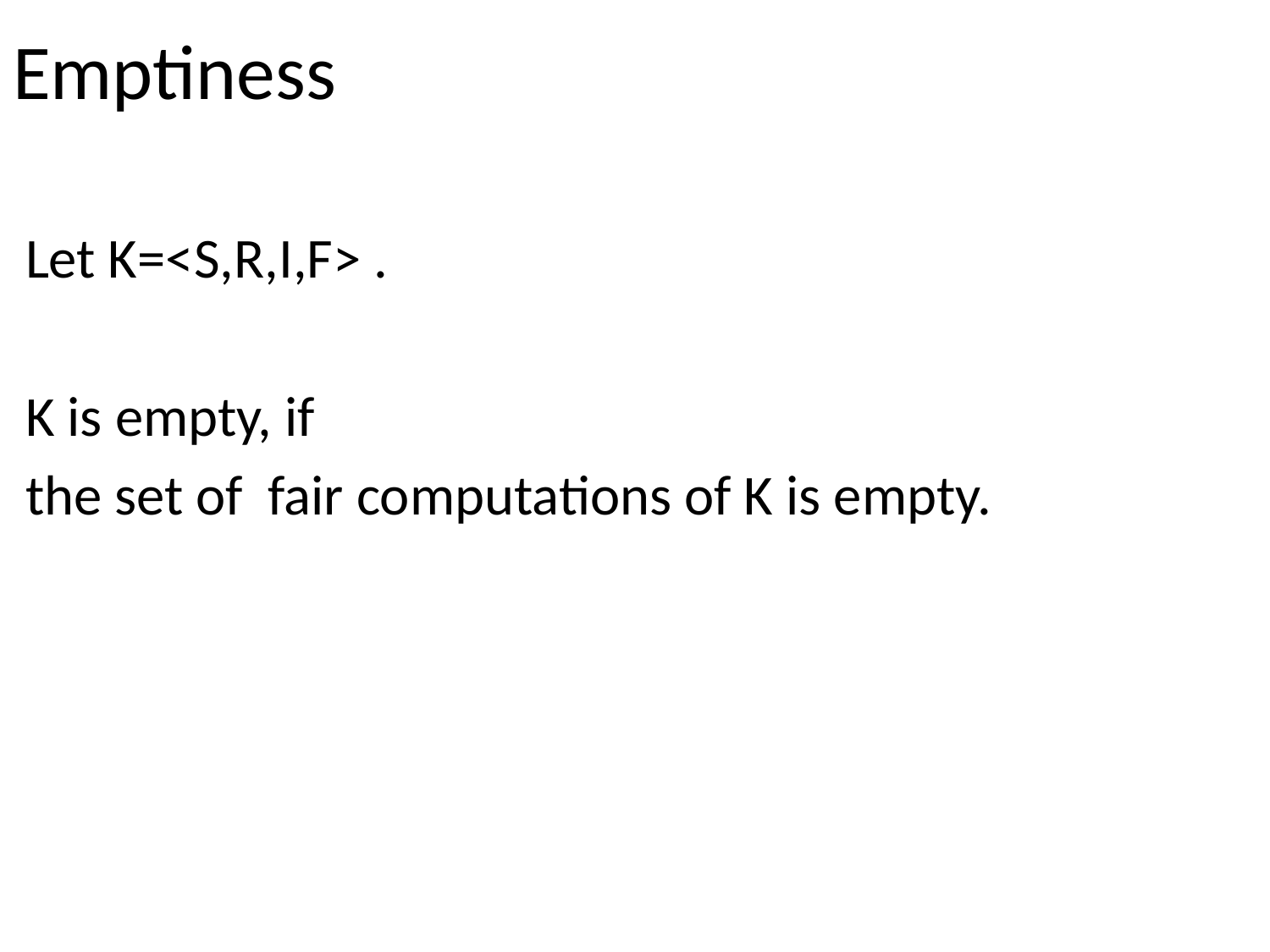

Emptiness

 Let K=<S,R,I,F> .

 K is empty, if
 the set of  fair computations of K is empty.